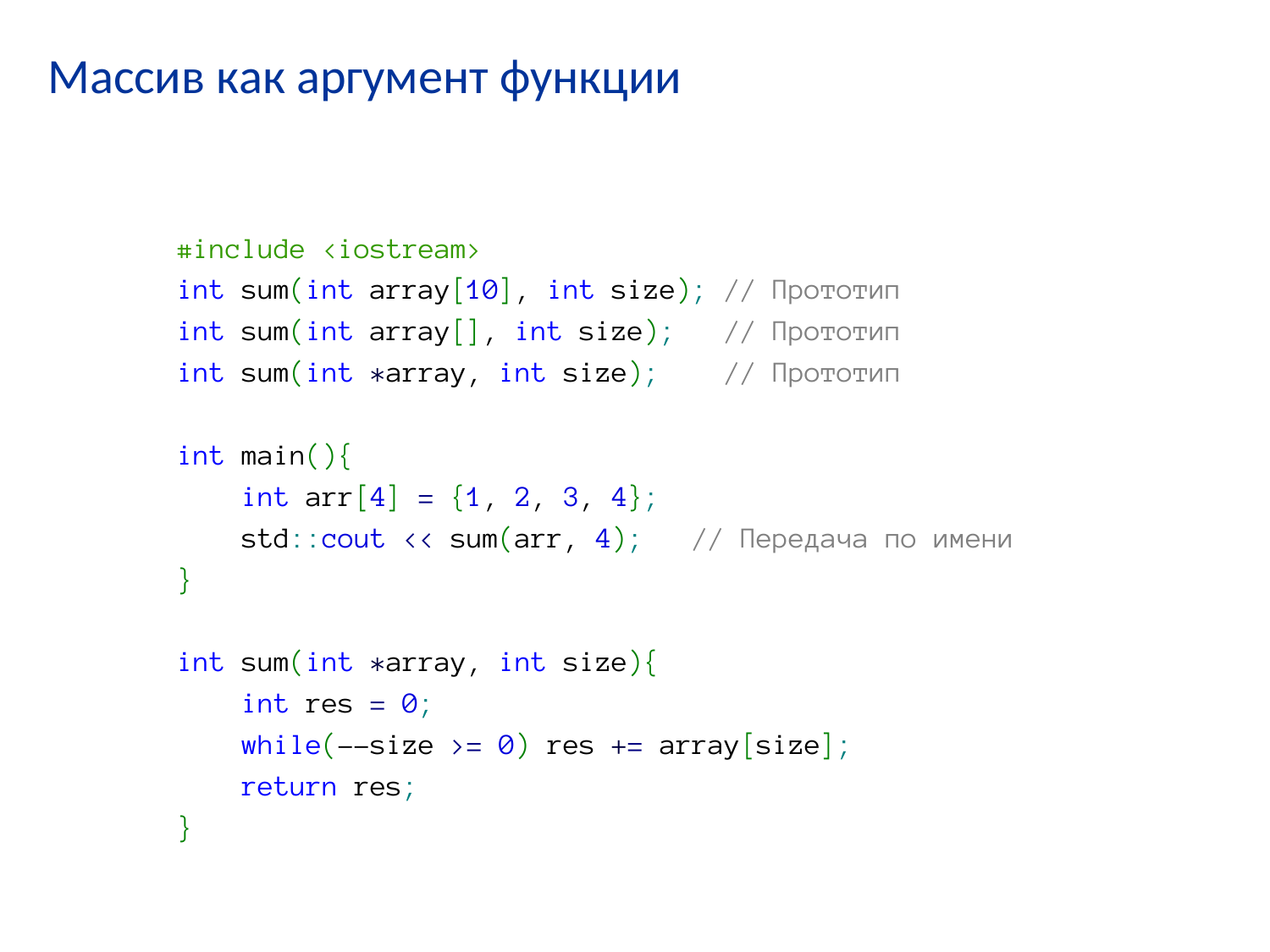

# Массив как аргумент функции
#include <iostream>
int sum(int array[10], int size); // Прототип
int sum(int array[], int size);   // Прототип
int sum(int *array, int size);    // Прототип

int main(){
    int arr[4] = {1, 2, 3, 4};
    std::cout << sum(arr, 4);   // Передача по имени
}

int sum(int *array, int size){
    int res = 0;
    while(--size >= 0) res += array[size];
    return res;
}